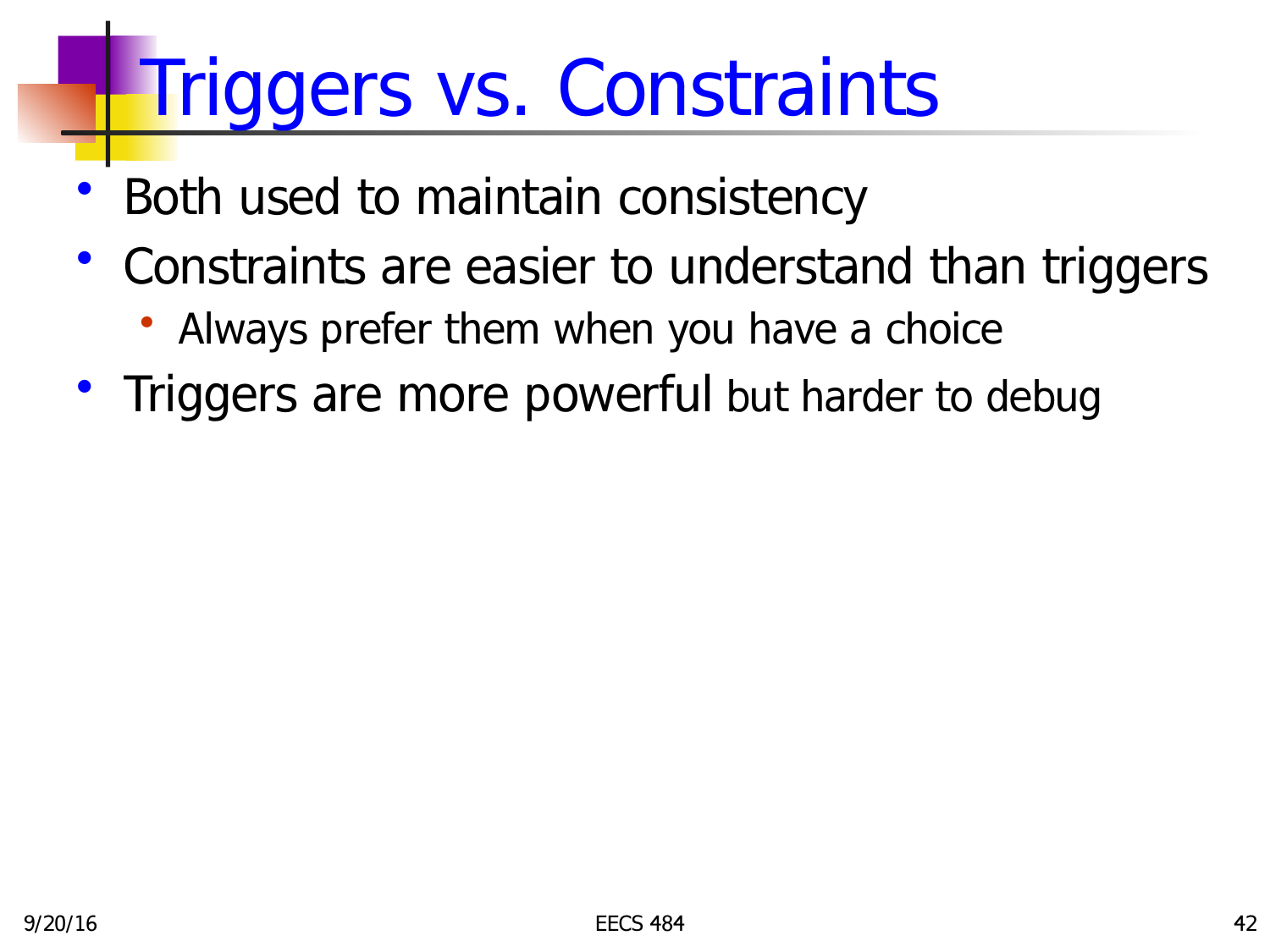

# Triggers vs. Constraints
Both used to maintain consistency
Constraints are easier to understand than triggers
Always prefer them when you have a choice
Triggers are more powerful but harder to debug
9/20/16
EECS 484
42